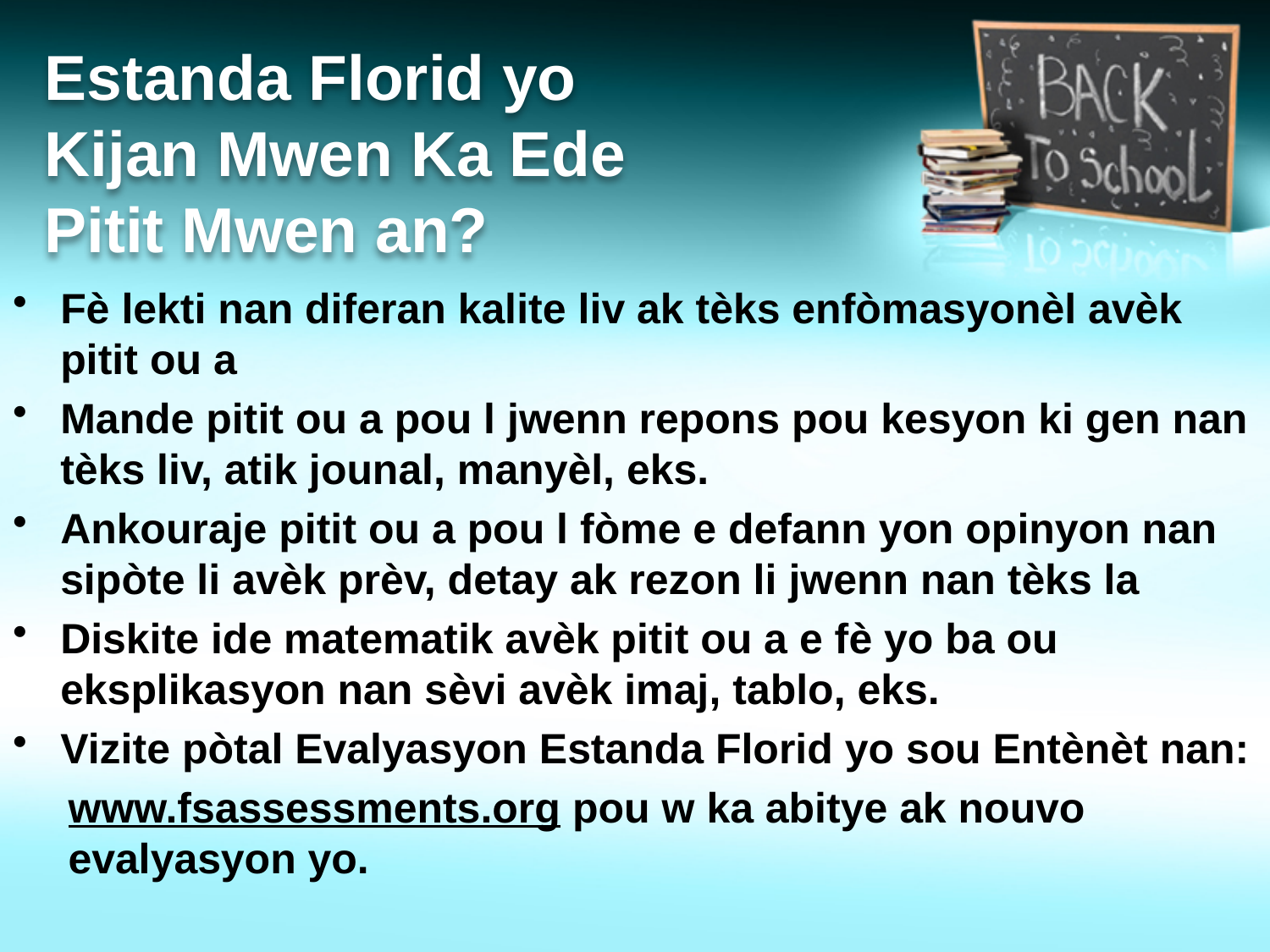

# Estanda Florid yo Kijan Mwen Ka Ede               Pitit Mwen an?
Fè lekti nan diferan kalite liv ak tèks enfòmasyonèl avèk pitit ou a
Mande pitit ou a pou l jwenn repons pou kesyon ki gen nan tèks liv, atik jounal, manyèl, eks.
Ankouraje pitit ou a pou l fòme e defann yon opinyon nan sipòte li avèk prèv, detay ak rezon li jwenn nan tèks la
Diskite ide matematik avèk pitit ou a e fè yo ba ou eksplikasyon nan sèvi avèk imaj, tablo, eks.
Vizite pòtal Evalyasyon Estanda Florid yo sou Entènèt nan:
www.fsassessments.org pou w ka abitye ak nouvo  evalyasyon yo.